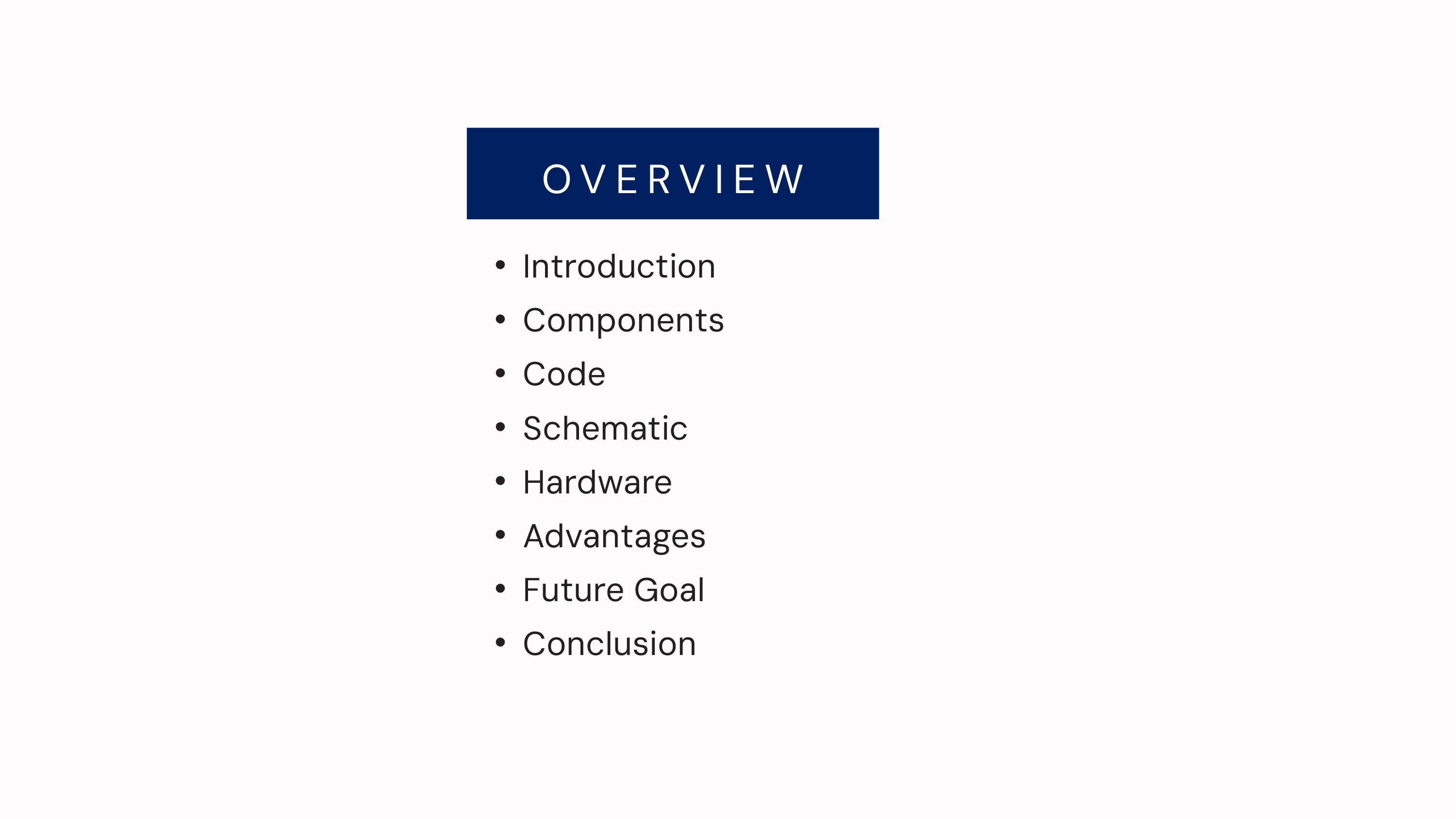

OVERVIEW
Introduction
Components
Code
Schematic
Hardware
Advantages
Future Goal
Conclusion